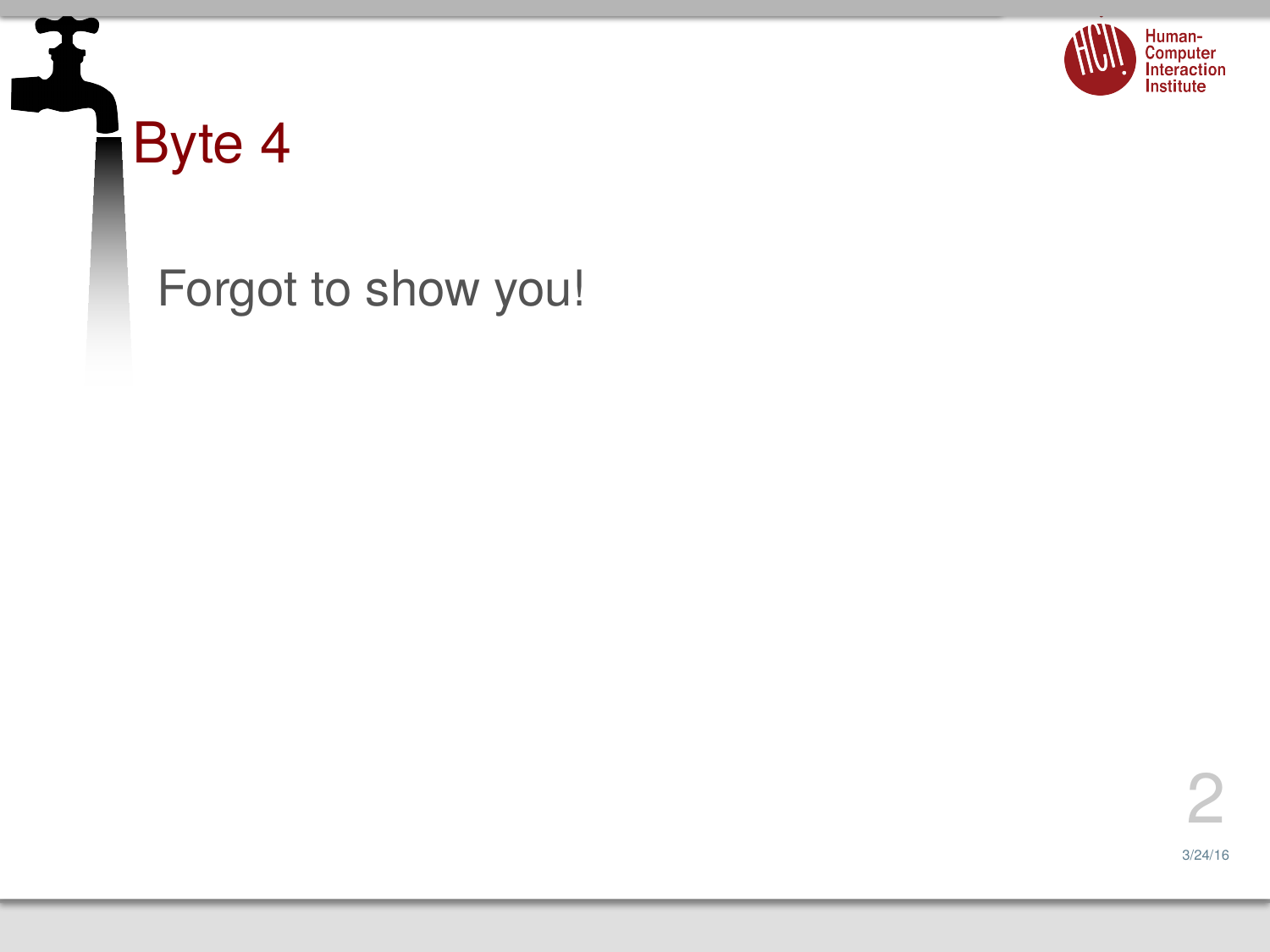

# Byte 4
Forgot to show you!
2
3/24/16